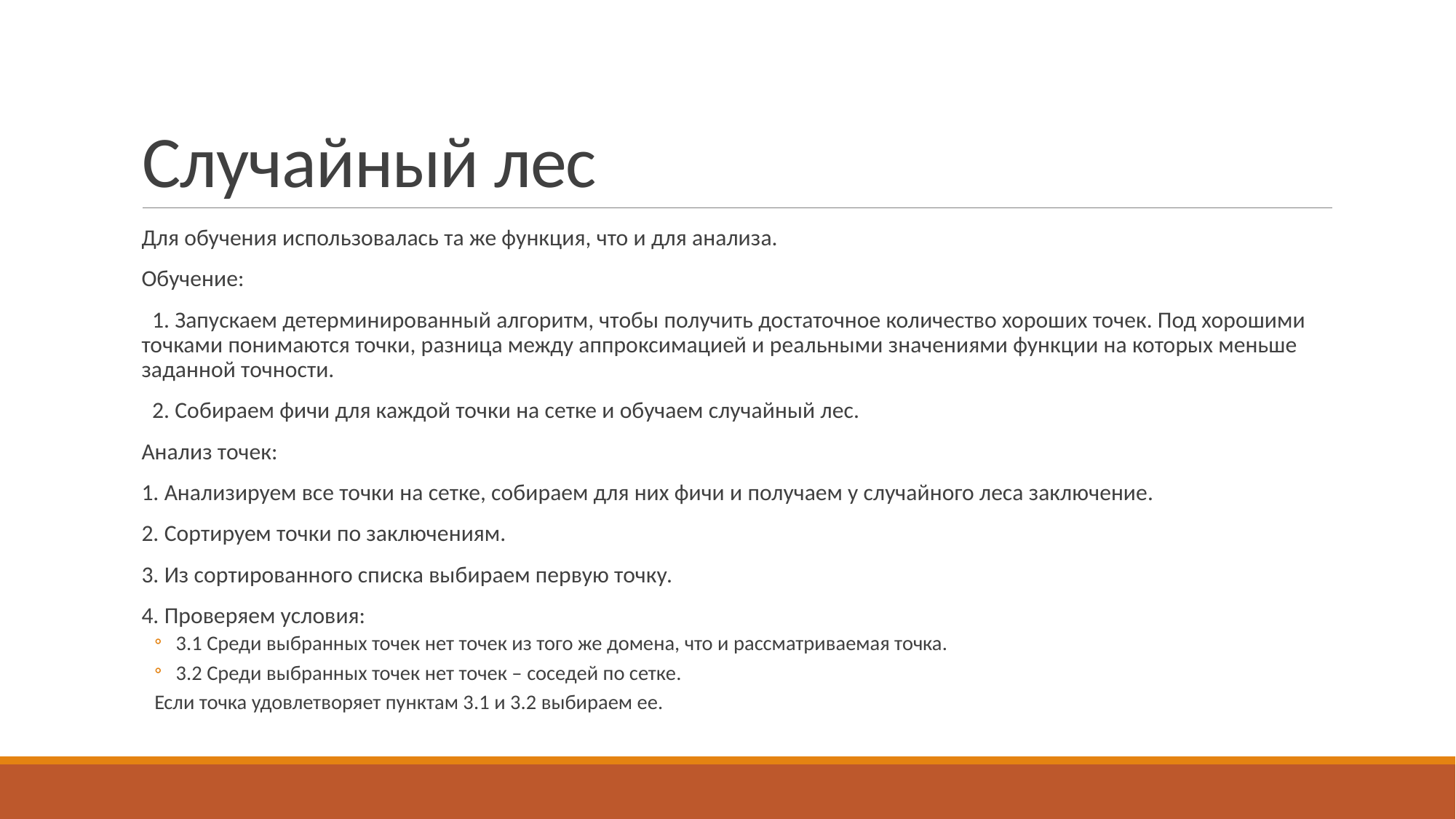

# Случайный лес
Для обучения использовалась та же функция, что и для анализа.
Обучение:
  1. Запускаем детерминированный алгоритм, чтобы получить достаточное количество хороших точек. Под хорошими точками понимаются точки, разница между аппроксимацией и реальными значениями функции на которых меньше заданной точности.
  2. Собираем фичи для каждой точки на сетке и обучаем случайный лес.
Анализ точек:
1. Анализируем все точки на сетке, собираем для них фичи и получаем у случайного леса заключение.
2. Сортируем точки по заключениям.
3. Из сортированного списка выбираем первую точку.
4. Проверяем условия:
3.1 Среди выбранных точек нет точек из того же домена, что и рассматриваемая точка.
3.2 Среди выбранных точек нет точек – соседей по сетке.
Если точка удовлетворяет пунктам 3.1 и 3.2 выбираем ее.